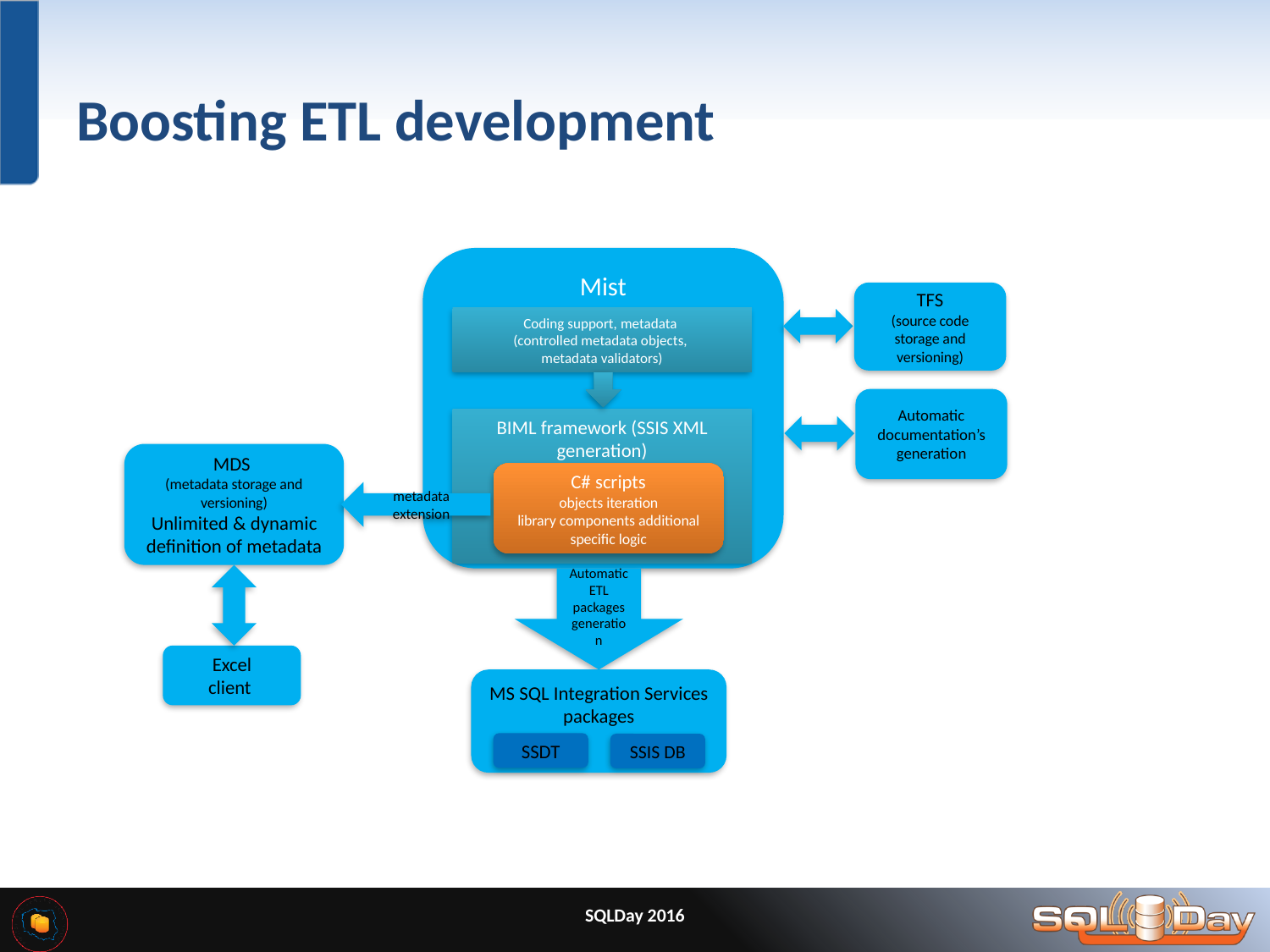

# Boosting ETL development
Mist
TFS
(source code storage and versioning)
Coding support, metadata
(controlled metadata objects,
metadata validators)

Automatic documentation’s
generation
BIML framework (SSIS XML generation)

MDS
(metadata storage and versioning)
Unlimited & dynamic definition of metadata
C# scripts
objects iteration
library components additional specific logic
metadata extension

Automatic ETL packages generation
Excel
client
MS SQL Integration Services packages

SSDT
SSIS DB